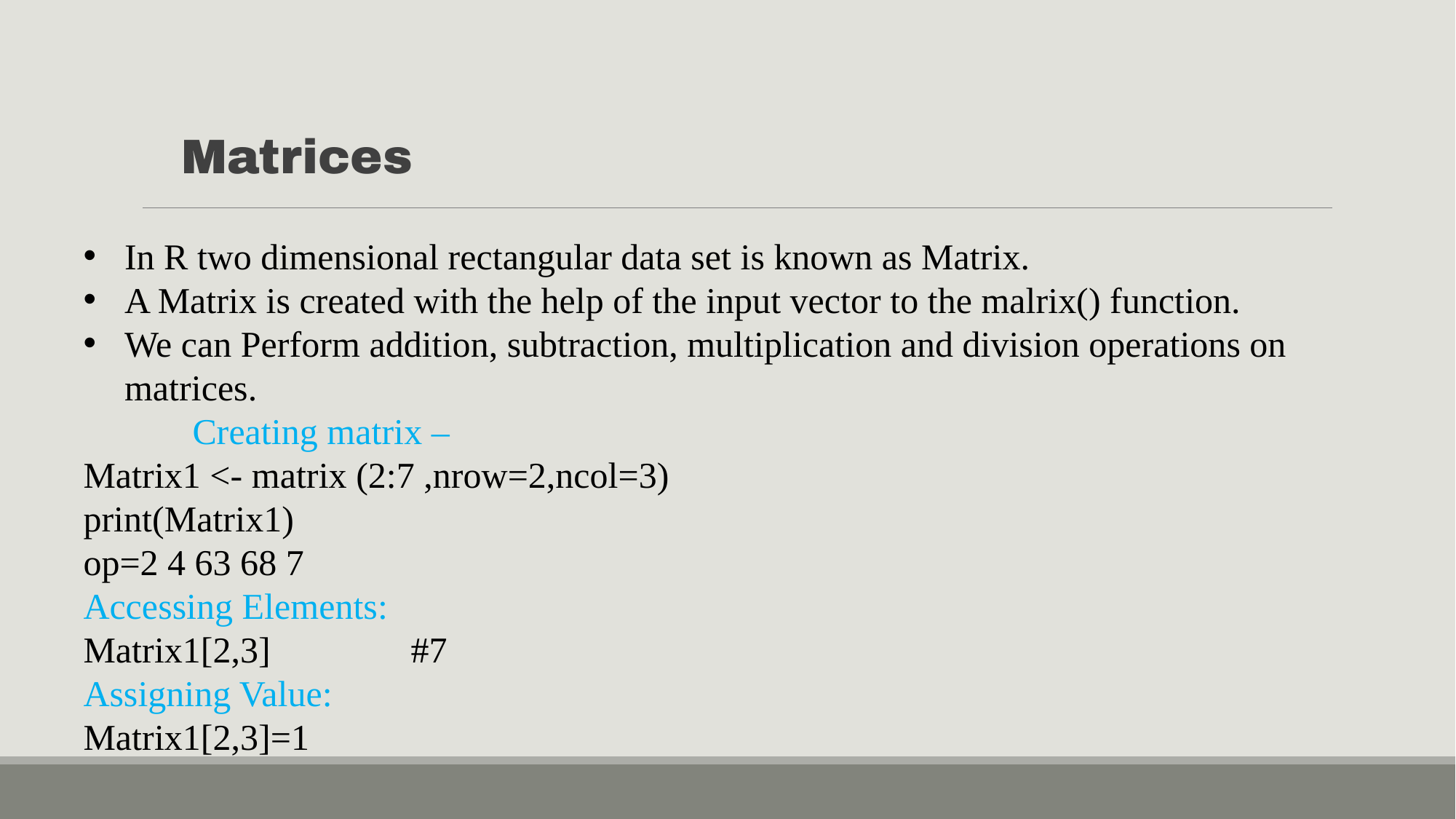

Matrices
In R two dimensional rectangular data set is known as Matrix.
A Matrix is created with the help of the input vector to the malrix() function.
We can Perform addition, subtraction, multiplication and division operations on matrices.
	Creating matrix –
Matrix1 <- matrix (2:7 ,nrow=2,ncol=3)
print(Matrix1)
op=2 4 63 68 7
Accessing Elements:
Matrix1[2,3] 		#7
Assigning Value:
Matrix1[2,3]=1